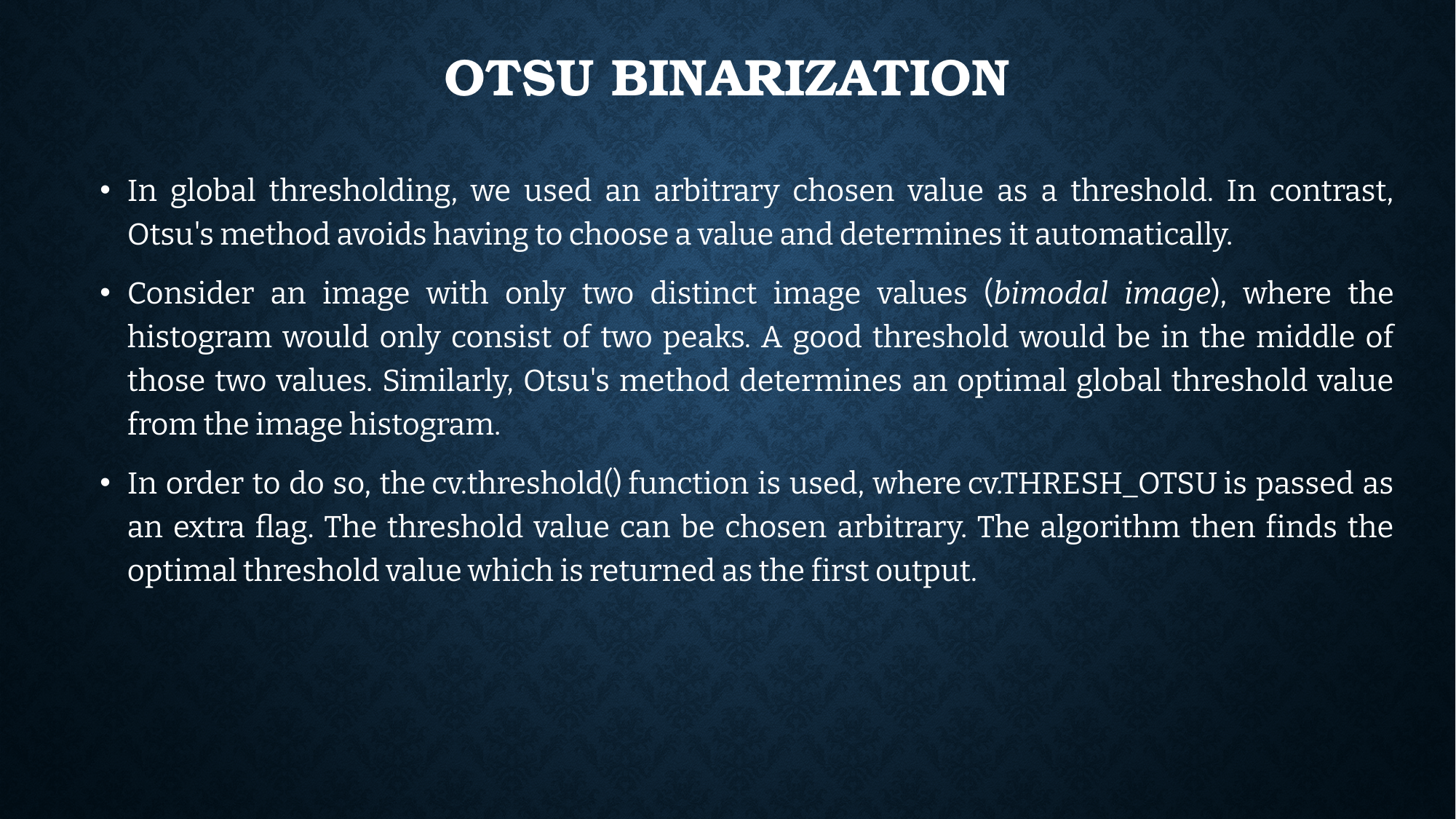

# OTSU BINARIZATION
In global thresholding, we used an arbitrary chosen value as a threshold. In contrast, Otsu's method avoids having to choose a value and determines it automatically.
Consider an image with only two distinct image values (bimodal image), where the histogram would only consist of two peaks. A good threshold would be in the middle of those two values. Similarly, Otsu's method determines an optimal global threshold value from the image histogram.
In order to do so, the cv.threshold() function is used, where cv.THRESH_OTSU is passed as an extra flag. The threshold value can be chosen arbitrary. The algorithm then finds the optimal threshold value which is returned as the first output.